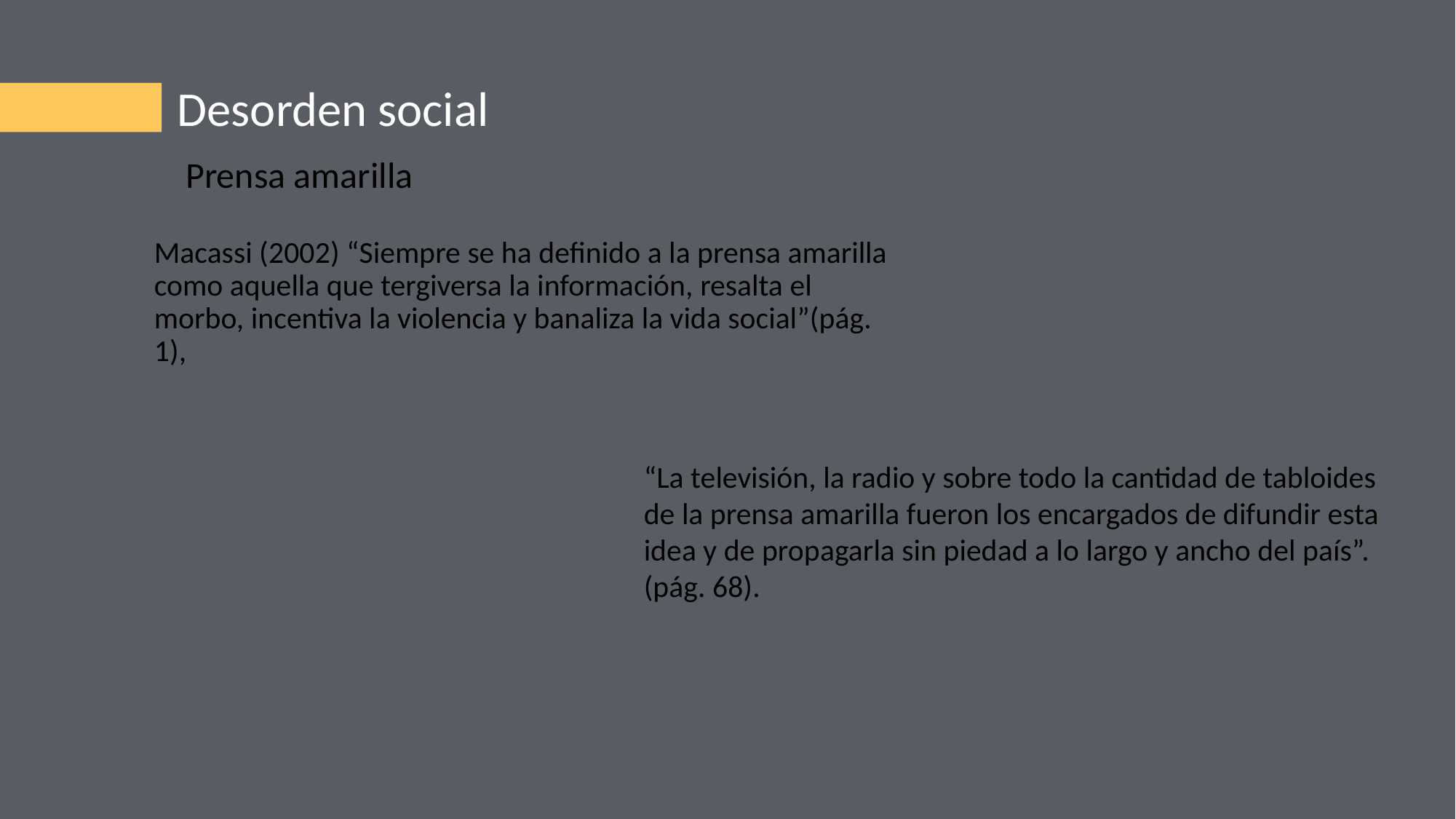

Desorden social

	Prensa amarilla
Macassi (2002) “Siempre se ha definido a la prensa amarilla como aquella que tergiversa la información, resalta el morbo, incentiva la violencia y banaliza la vida social”(pág. 1),
“La televisión, la radio y sobre todo la cantidad de tabloides de la prensa amarilla fueron los encargados de difundir esta idea y de propagarla sin piedad a lo largo y ancho del país”. (pág. 68).